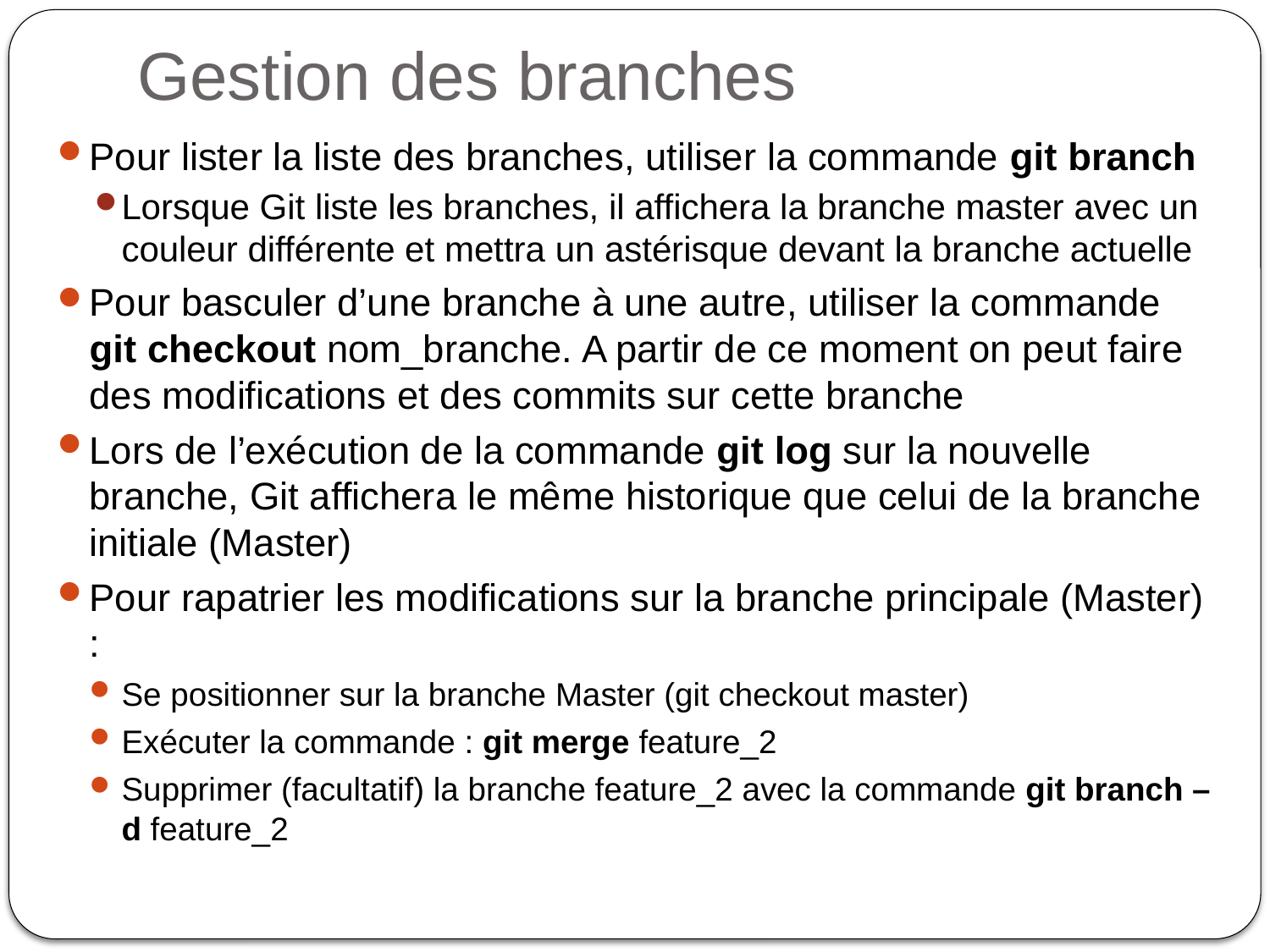

# Gestion des branches
Pour lister la liste des branches, utiliser la commande git branch
Lorsque Git liste les branches, il affichera la branche master avec un couleur différente et mettra un astérisque devant la branche actuelle
Pour basculer d’une branche à une autre, utiliser la commande git checkout nom_branche. A partir de ce moment on peut faire des modifications et des commits sur cette branche
Lors de l’exécution de la commande git log sur la nouvelle branche, Git affichera le même historique que celui de la branche initiale (Master)
Pour rapatrier les modifications sur la branche principale (Master) :
Se positionner sur la branche Master (git checkout master)
Exécuter la commande : git merge feature_2
Supprimer (facultatif) la branche feature_2 avec la commande git branch –d feature_2